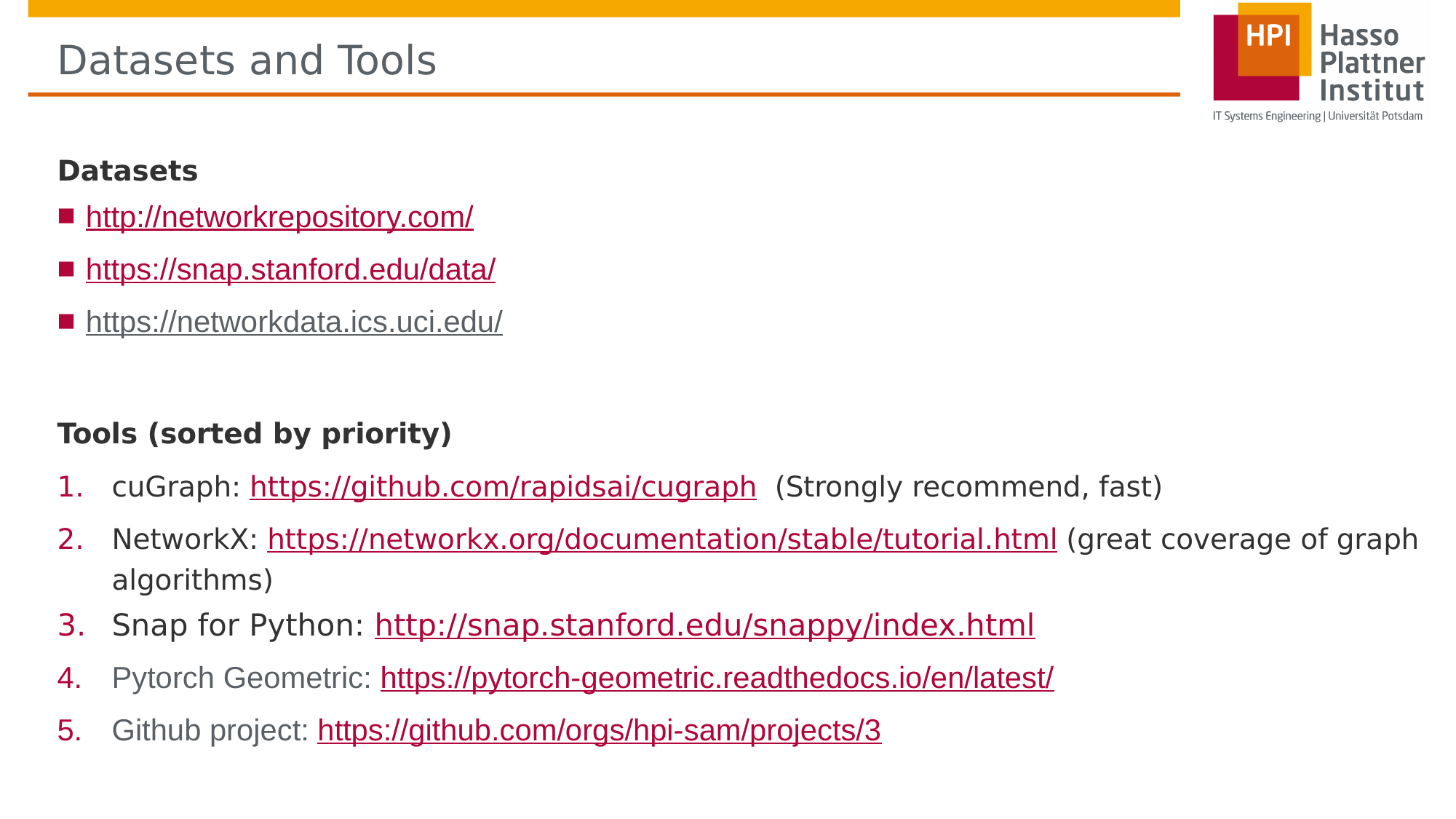

# Datasets and Tools
Datasets
http://networkrepository.com/
https://snap.stanford.edu/data/
https://networkdata.ics.uci.edu/

Tools (sorted by priority)
cuGraph: https://github.com/rapidsai/cugraph  (Strongly recommend, fast)
NetworkX: https://networkx.org/documentation/stable/tutorial.html (great coverage of graph algorithms)
Snap for Python: http://snap.stanford.edu/snappy/index.html
Pytorch Geometric: https://pytorch-geometric.readthedocs.io/en/latest/
Github project: https://github.com/orgs/hpi-sam/projects/3